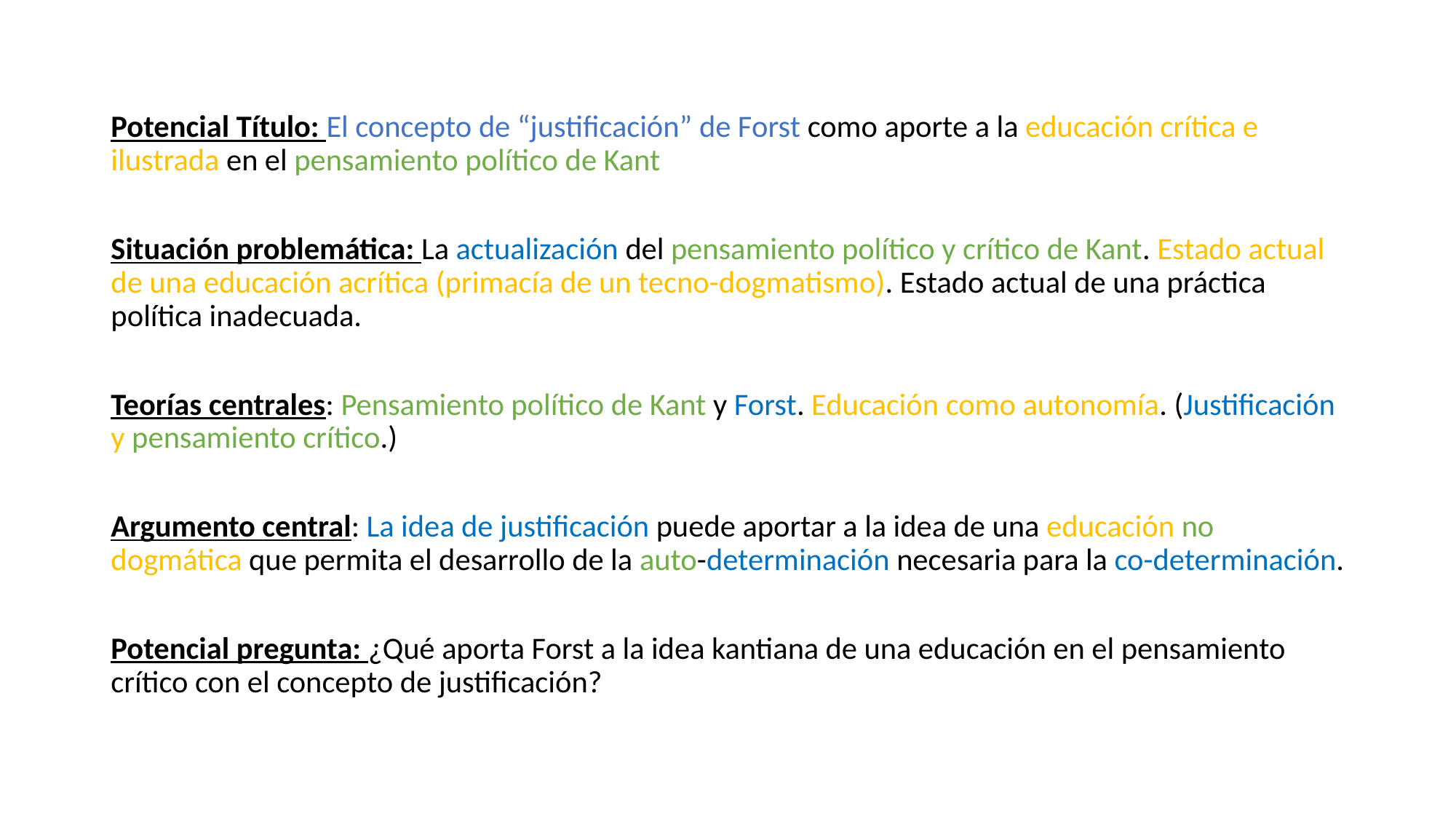

Potencial Título: El concepto de “justificación” de Forst como aporte a la educación crítica e ilustrada en el pensamiento político de Kant

Situación problemática: La actualización del pensamiento político y crítico de Kant. Estado actual de una educación acrítica (primacía de un tecno-dogmatismo). Estado actual de una práctica política inadecuada.

Teorías centrales: Pensamiento político de Kant y Forst. Educación como autonomía. (Justificación y pensamiento crítico.)

Argumento central: La idea de justificación puede aportar a la idea de una educación no dogmática que permita el desarrollo de la auto-determinación necesaria para la co-determinación.

Potencial pregunta: ¿Qué aporta Forst a la idea kantiana de una educación en el pensamiento crítico con el concepto de justificación?